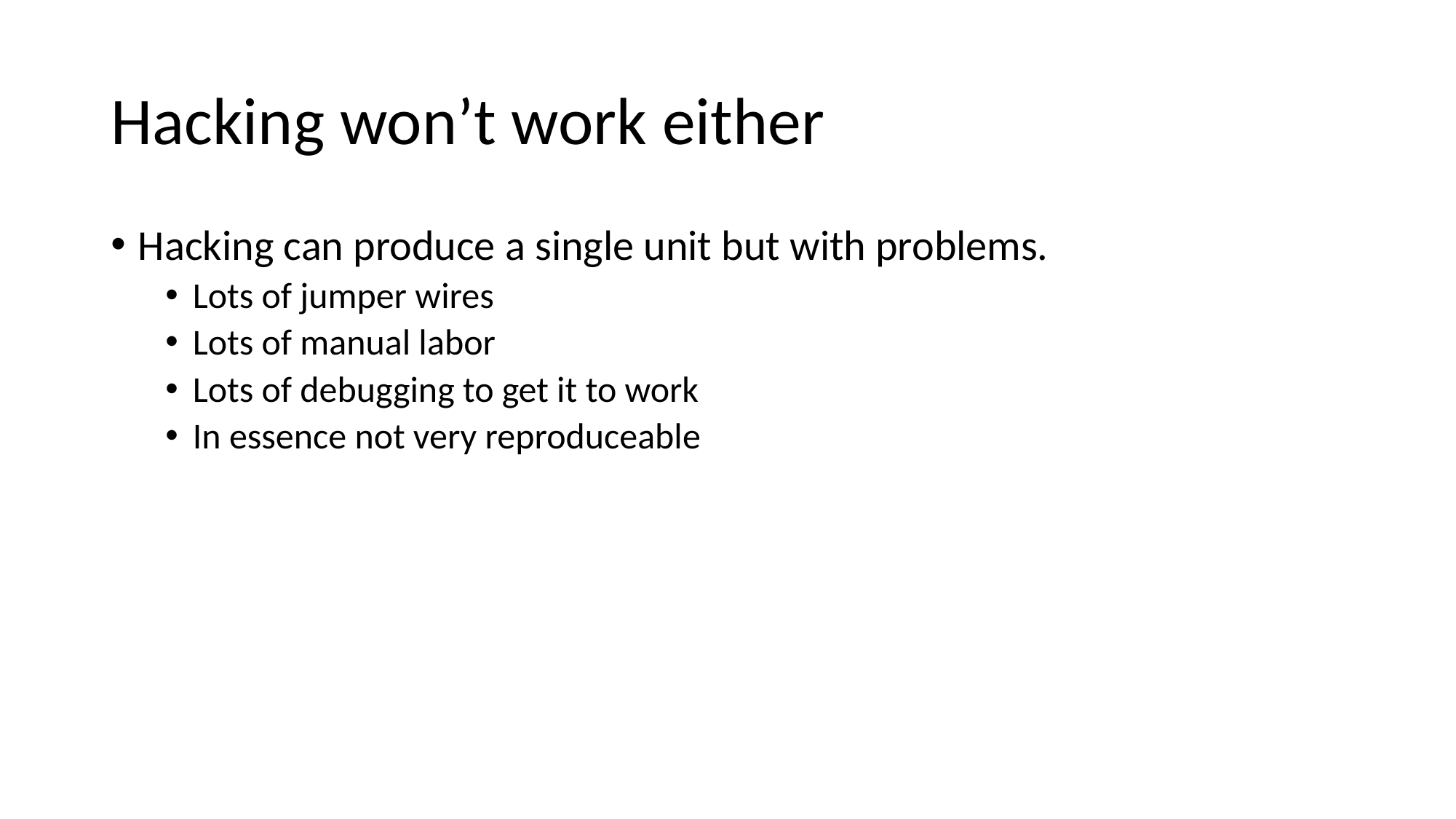

# Hacking won’t work either
Hacking can produce a single unit but with problems.
Lots of jumper wires
Lots of manual labor
Lots of debugging to get it to work
In essence not very reproduceable